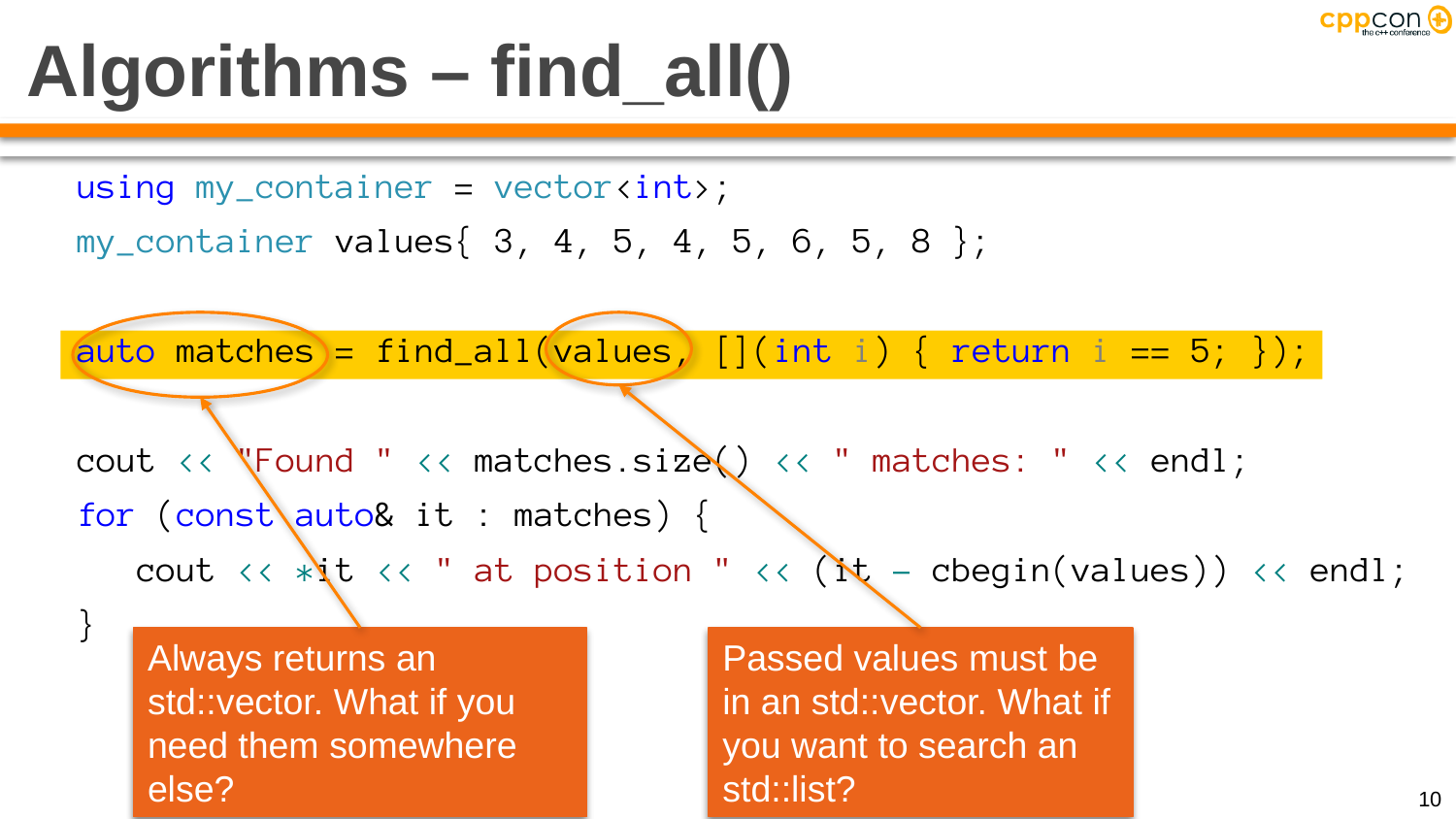

# Algorithms – find_all()
using my_container = vector<int>;
my_container values{ 3, 4, 5, 4, 5, 6, 5, 8 };

auto matches = find_all(values, [](int i) { return i == 5; });

cout << "Found " << matches.size() << " matches: " << endl;
for (const auto& it : matches) {
   cout << *it << " at position " << (it - cbegin(values)) << endl;
}

Always returns an std::vector. What if you need them somewhere else?
Passed values must be in an std::vector. What if you want to search an std::list?